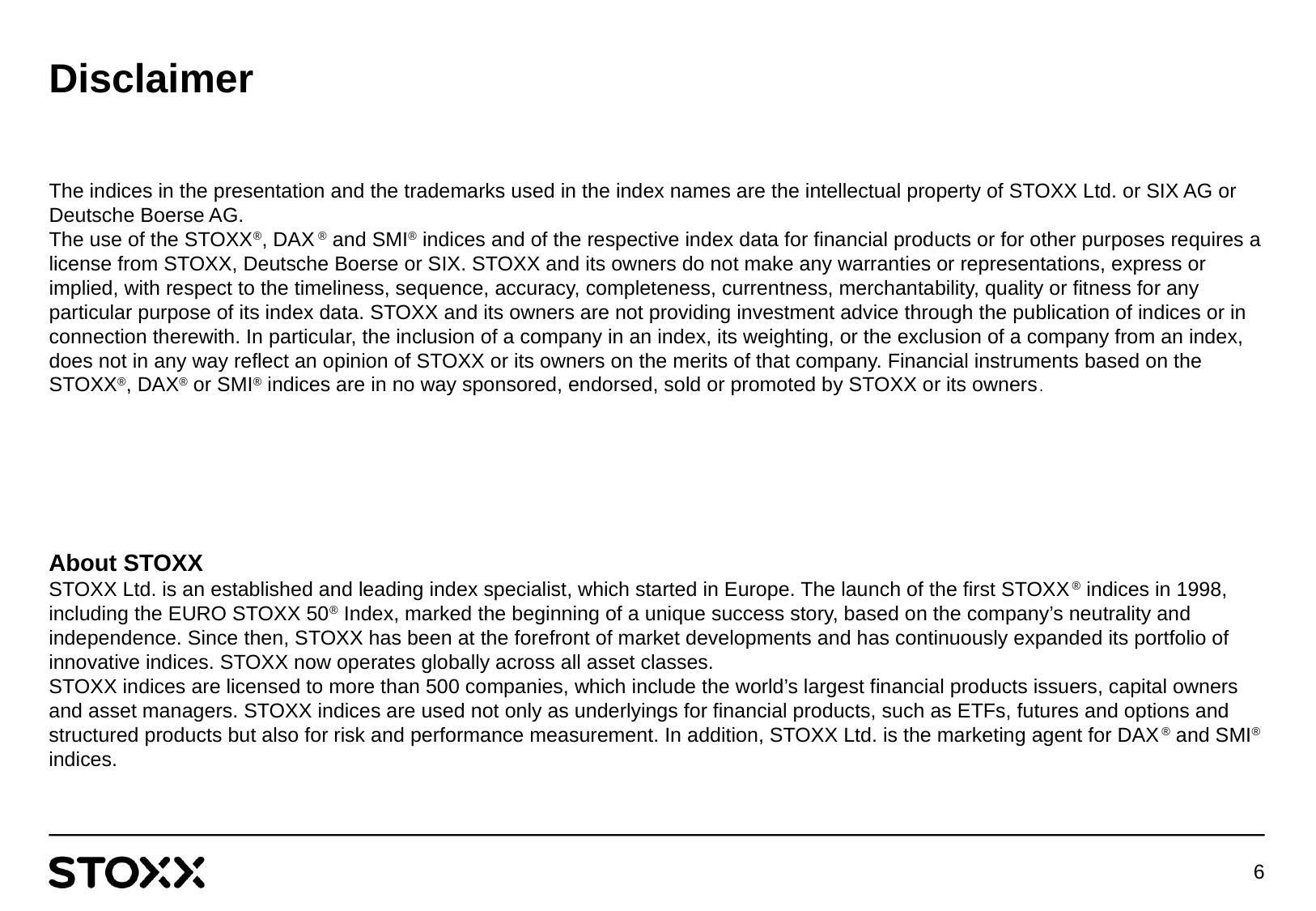

# Disclaimer
The indices in the presentation and the trademarks used in the index names are the intellectual property of STOXX Ltd. or SIX AG or Deutsche Boerse AG.
The use of the STOXX®, DAX ® and SMI® indices and of the respective index data for financial products or for other purposes requires a license from STOXX, Deutsche Boerse or SIX. STOXX and its owners do not make any warranties or representations, express or implied, with respect to the timeliness, sequence, accuracy, completeness, currentness, merchantability, quality or fitness for any particular purpose of its index data. STOXX and its owners are not providing investment advice through the publication of indices or in connection therewith. In particular, the inclusion of a company in an index, its weighting, or the exclusion of a company from an index, does not in any way reflect an opinion of STOXX or its owners on the merits of that company. Financial instruments based on the STOXX®, DAX® or SMI® indices are in no way sponsored, endorsed, sold or promoted by STOXX or its owners.

About STOXX
STOXX Ltd. is an established and leading index specialist, which started in Europe. The launch of the first STOXX® indices in 1998, including the EURO STOXX 50® Index, marked the beginning of a unique success story, based on the company’s neutrality and independence. Since then, STOXX has been at the forefront of market developments and has continuously expanded its portfolio of innovative indices. STOXX now operates globally across all asset classes.
STOXX indices are licensed to more than 500 companies, which include the world’s largest financial products issuers, capital owners and asset managers. STOXX indices are used not only as underlyings for financial products, such as ETFs, futures and options and structured products but also for risk and performance measurement. In addition, STOXX Ltd. is the marketing agent for DAX® and SMI® indices.